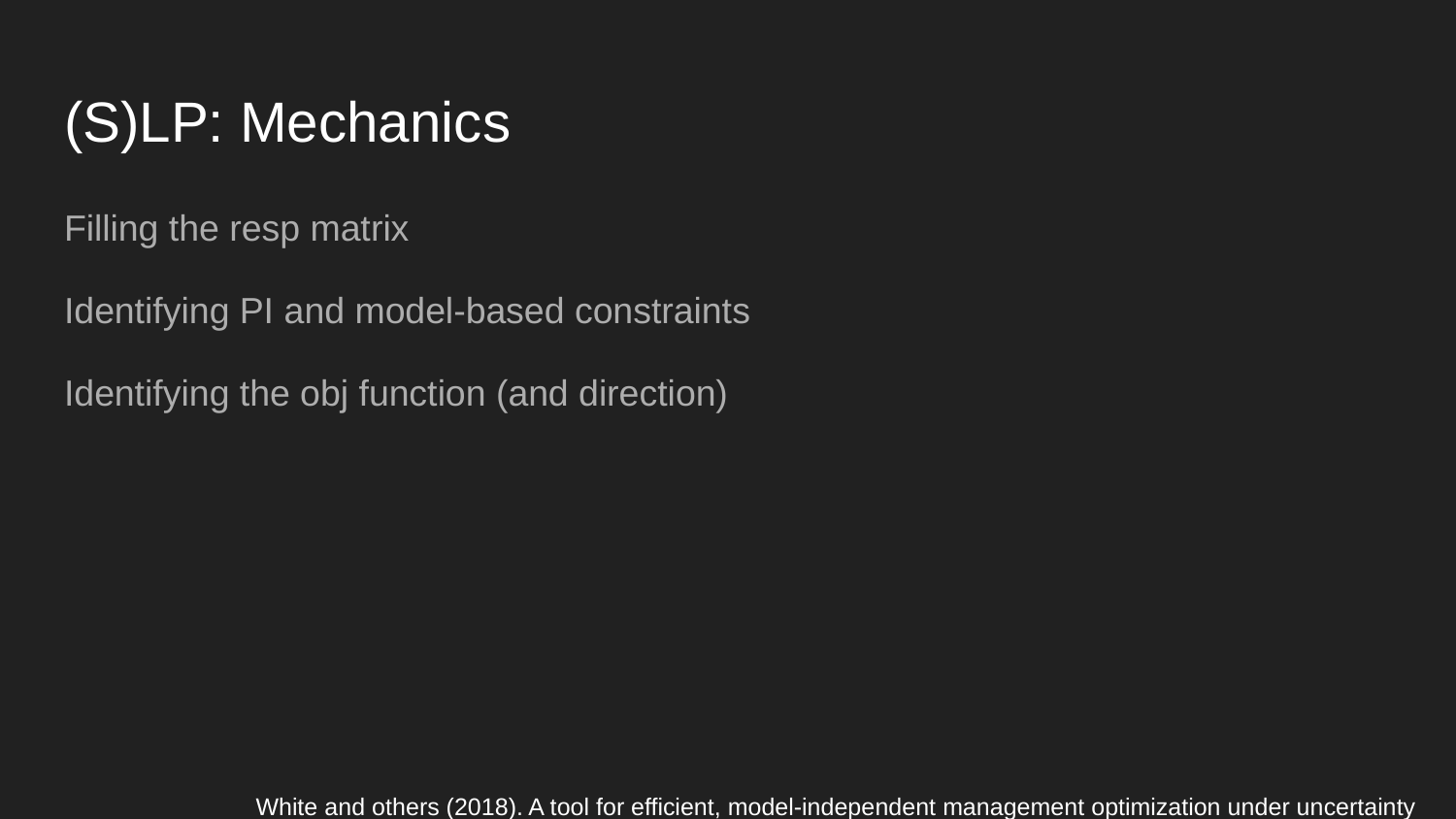

# (S)LP: Mechanics
Filling the resp matrix
Identifying PI and model-based constraints
Identifying the obj function (and direction)

White and others (2018). A tool for efficient, model-independent management optimization under uncertainty